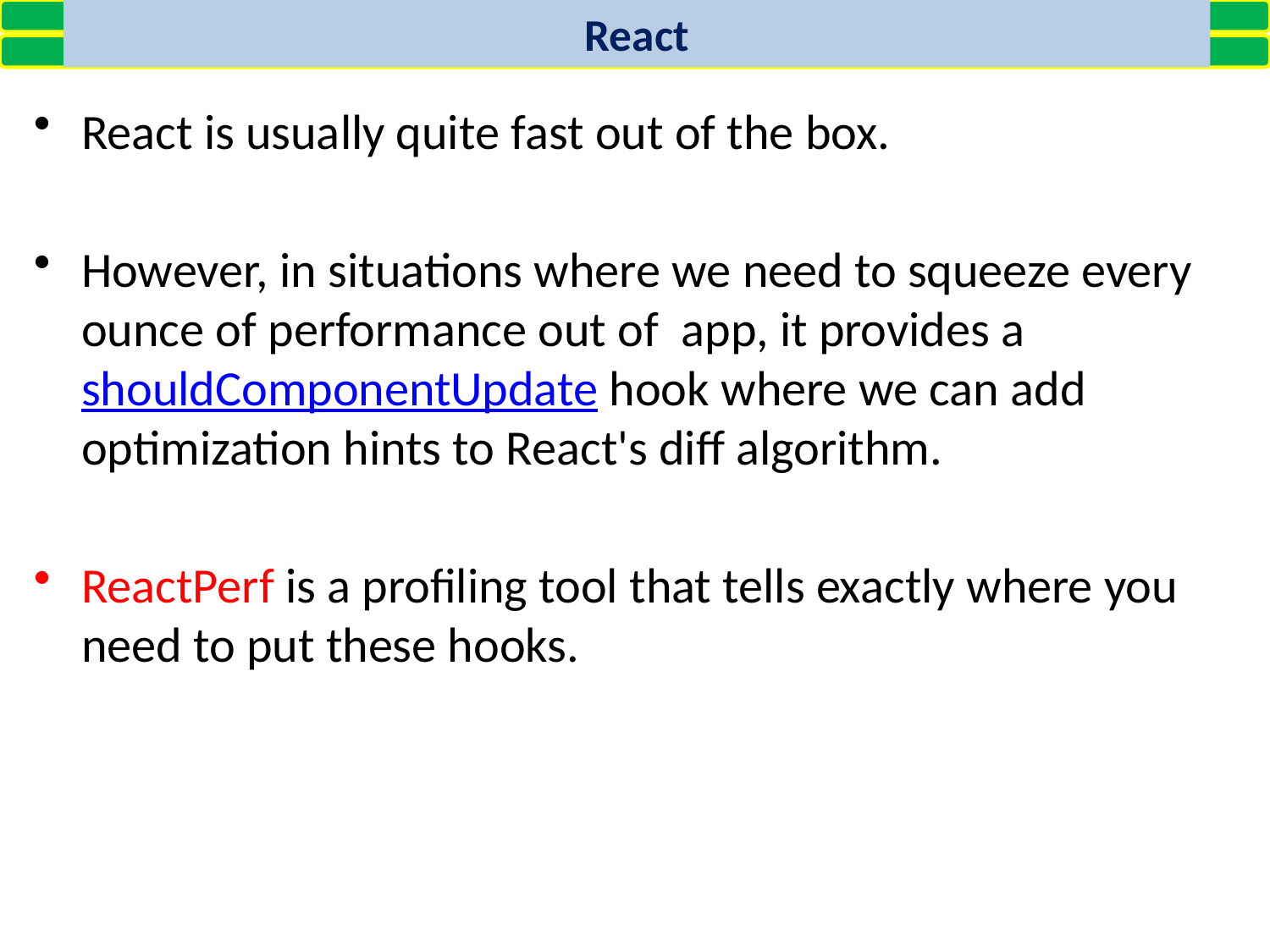

React

React is usually quite fast out of the box.

However, in situations where we need to squeeze every ounce of performance out of  app, it provides a shouldComponentUpdate hook where we can add optimization hints to React's diff algorithm.

ReactPerf is a profiling tool that tells exactly where you need to put these hooks.